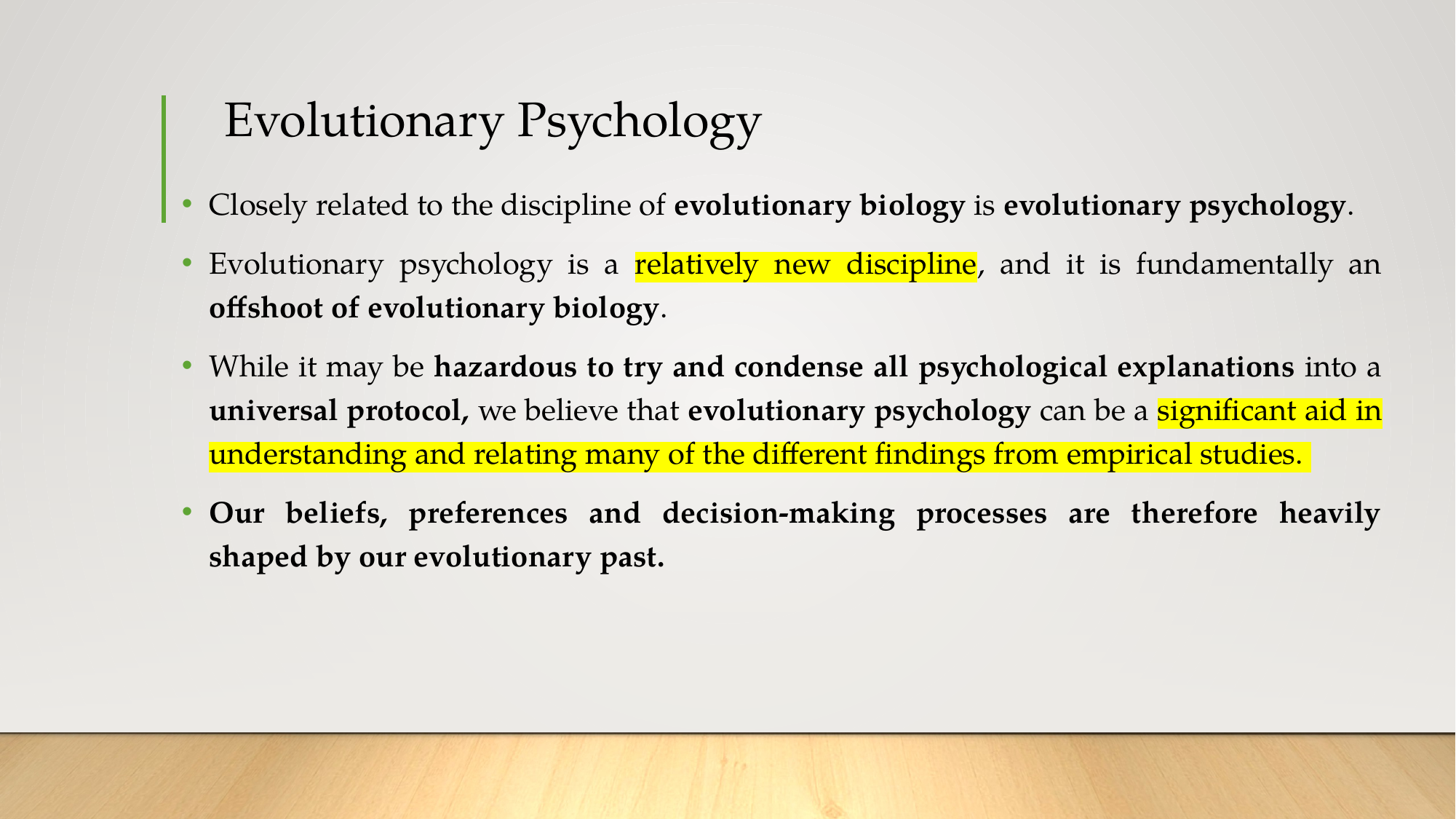

# Evolutionary Psychology
Closely related to the discipline of evolutionary biology is evolutionary psychology.
Evolutionary psychology is a relatively new discipline, and it is fundamentally an offshoot of evolutionary biology.
While it may be hazardous to try and condense all psychological explanations into a universal protocol, we believe that evolutionary psychology can be a significant aid in understanding and relating many of the different findings from empirical studies.
Our beliefs, preferences and decision-making processes are therefore heavily shaped by our evolutionary past.